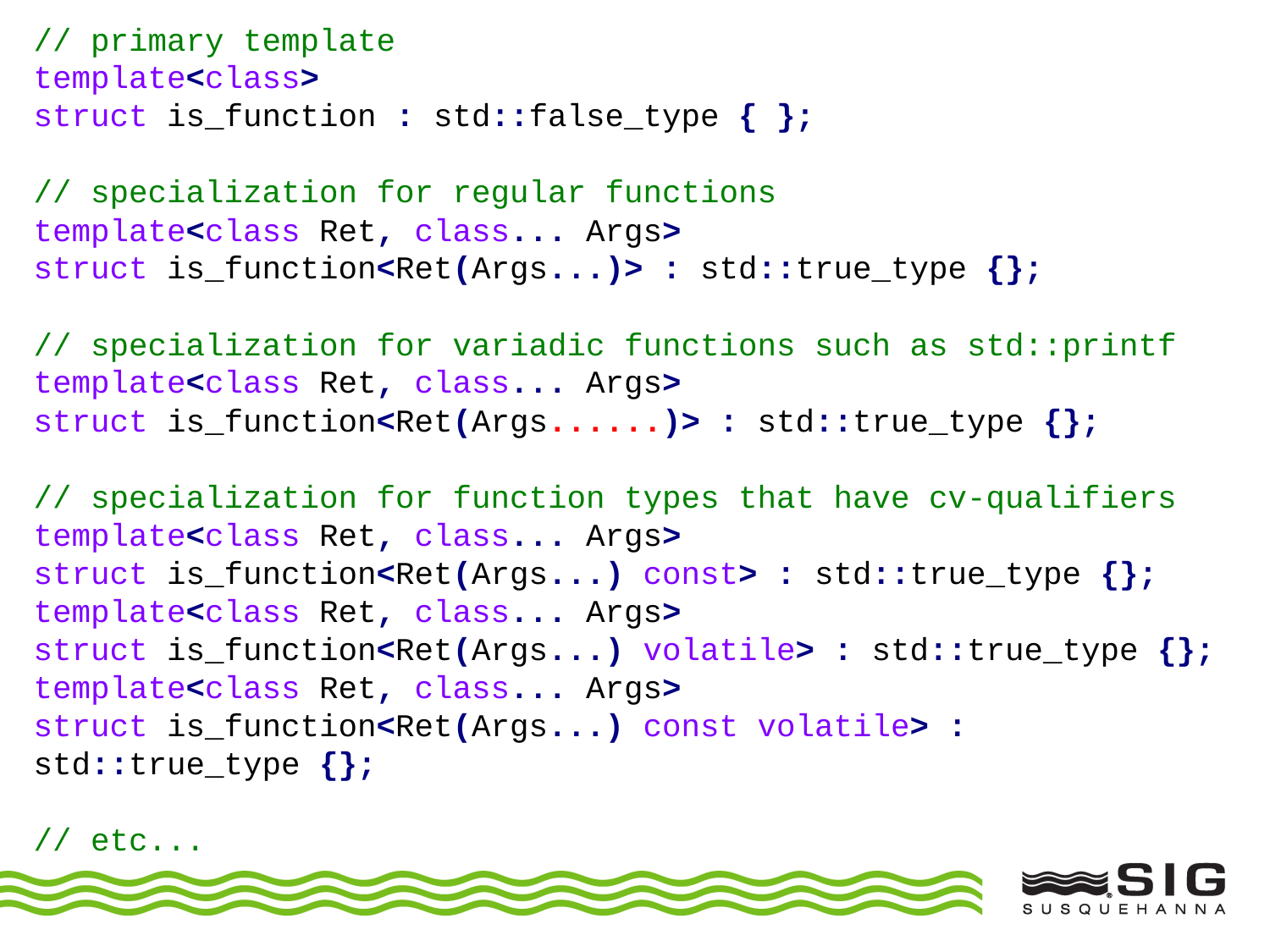

// primary template
template<class>
struct is_function : std::false_type { };

// specialization for regular functions
template<class Ret, class... Args>
struct is_function<Ret(Args...)> : std::true_type {};

// specialization for variadic functions such as std::printf
template<class Ret, class... Args>
struct is_function<Ret(Args......)> : std::true_type {};

// specialization for function types that have cv-qualifiers
template<class Ret, class... Args>
struct is_function<Ret(Args...) const> : std::true_type {};
template<class Ret, class... Args>
struct is_function<Ret(Args...) volatile> : std::true_type {};
template<class Ret, class... Args>
struct is_function<Ret(Args...) const volatile> : std::true_type {};

// etc...